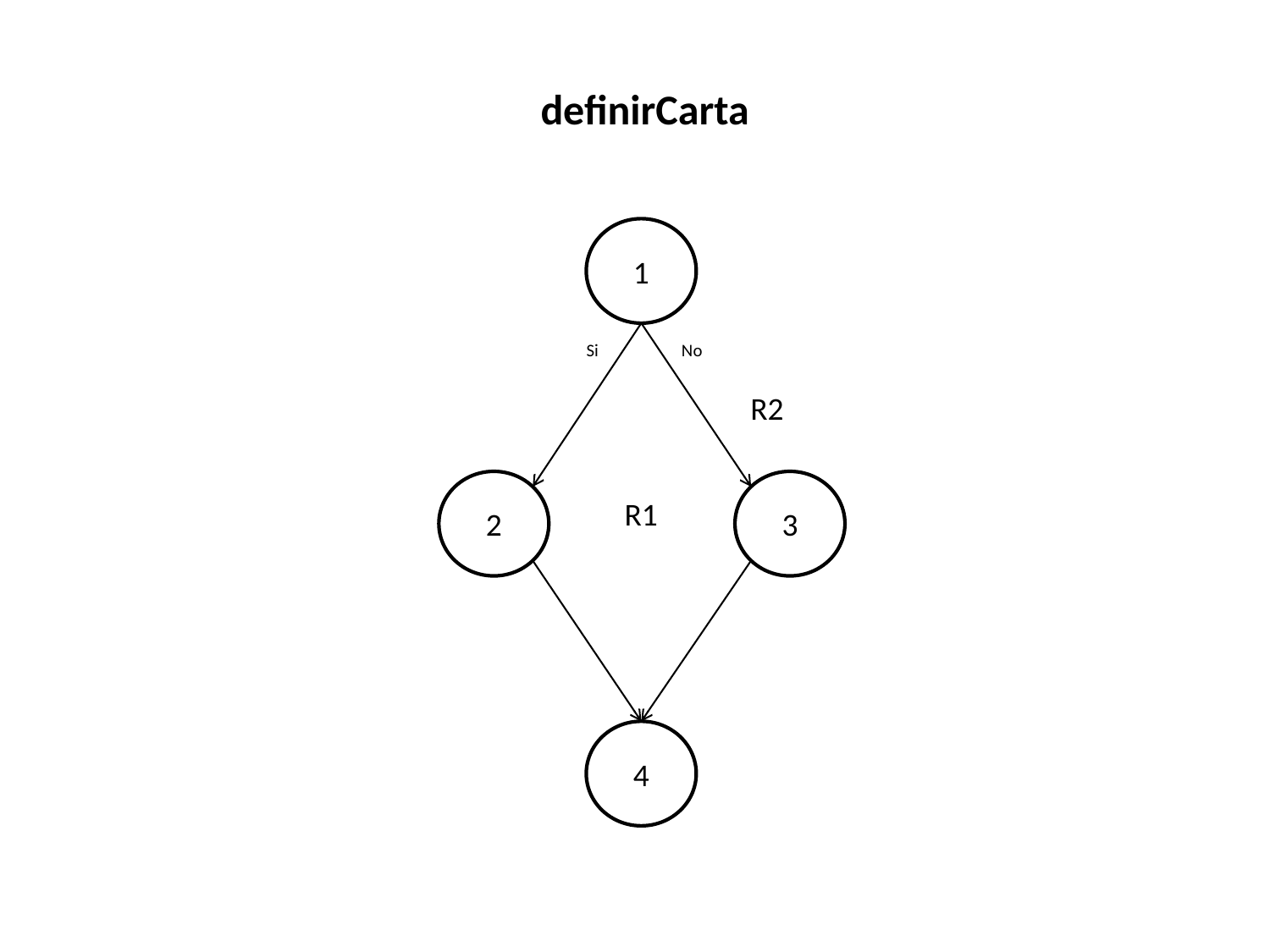

definirCarta
1
No
Si
R2
2
3
R1
4